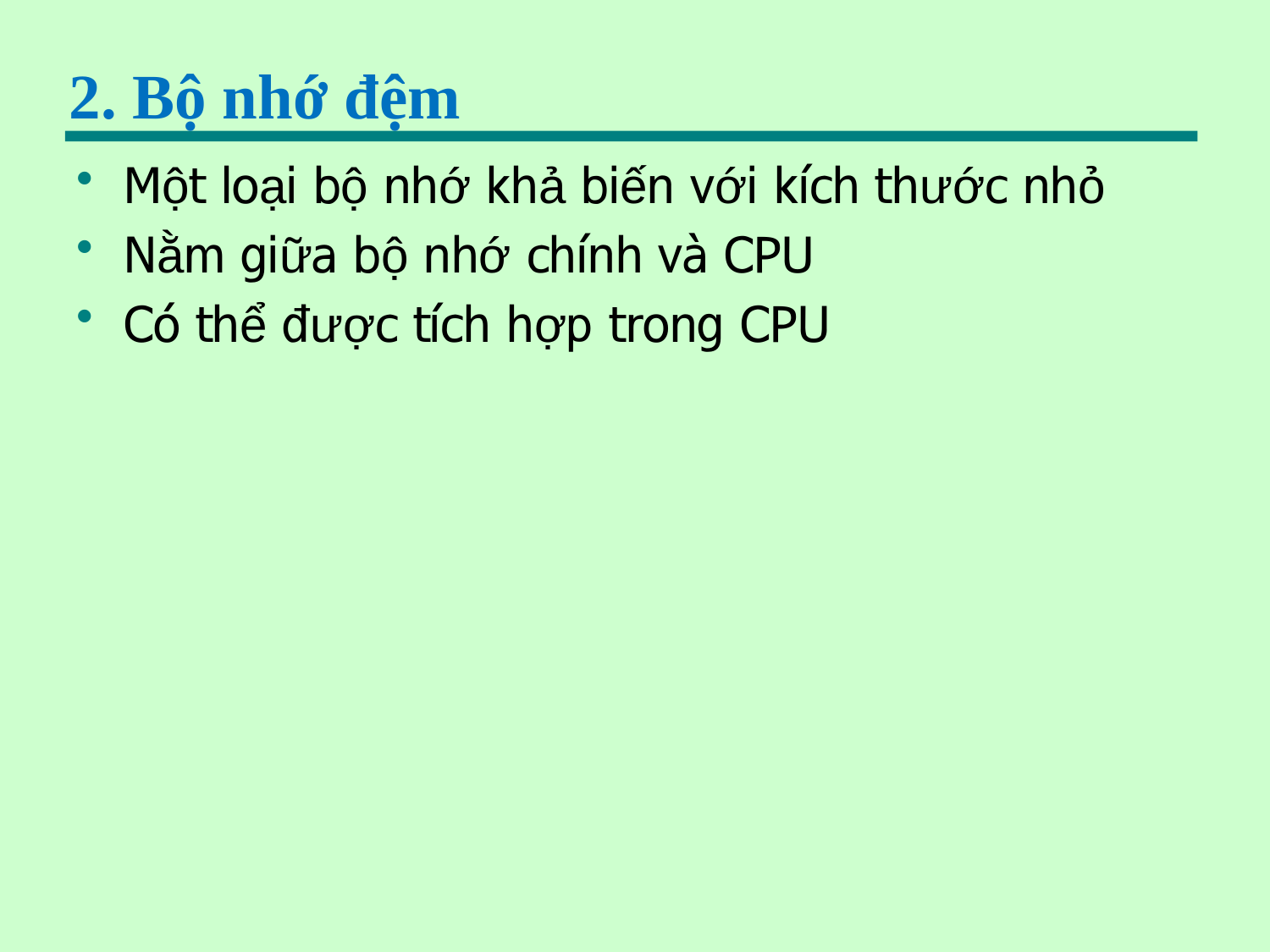

# 2. Bộ nhớ đệm
Một loại bộ nhớ khả biến với kích thước nhỏ
Nằm giữa bộ nhớ chính và CPU
Có thể được tích hợp trong CPU